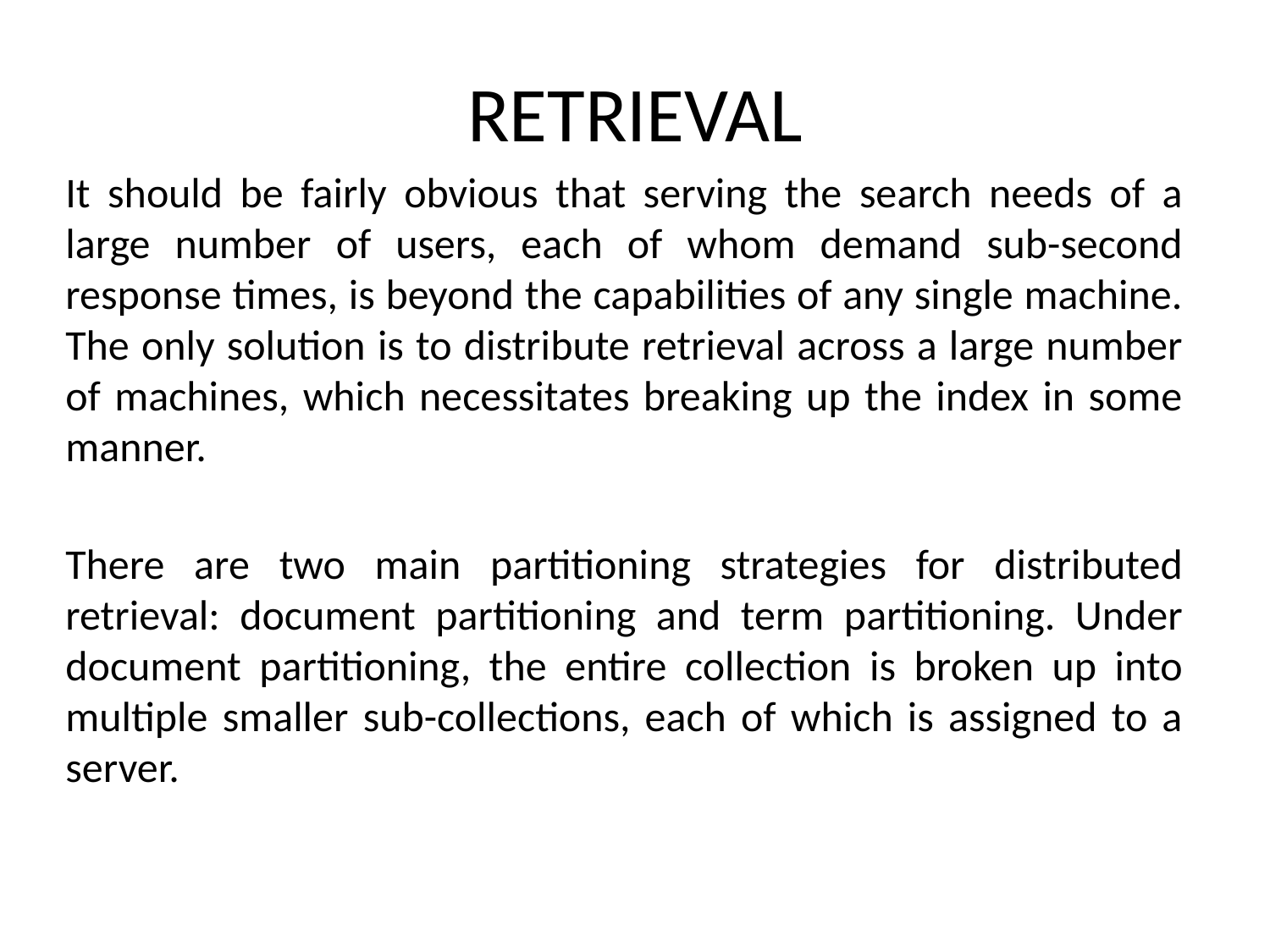

# RETRIEVAL
It should be fairly obvious that serving the search needs of a large number of users, each of whom demand sub-second response times, is beyond the capabilities of any single machine. The only solution is to distribute retrieval across a large number of machines, which necessitates breaking up the index in some manner.

There are two main partitioning strategies for distributed retrieval: document partitioning and term partitioning. Under document partitioning, the entire collection is broken up into multiple smaller sub-collections, each of which is assigned to a server.